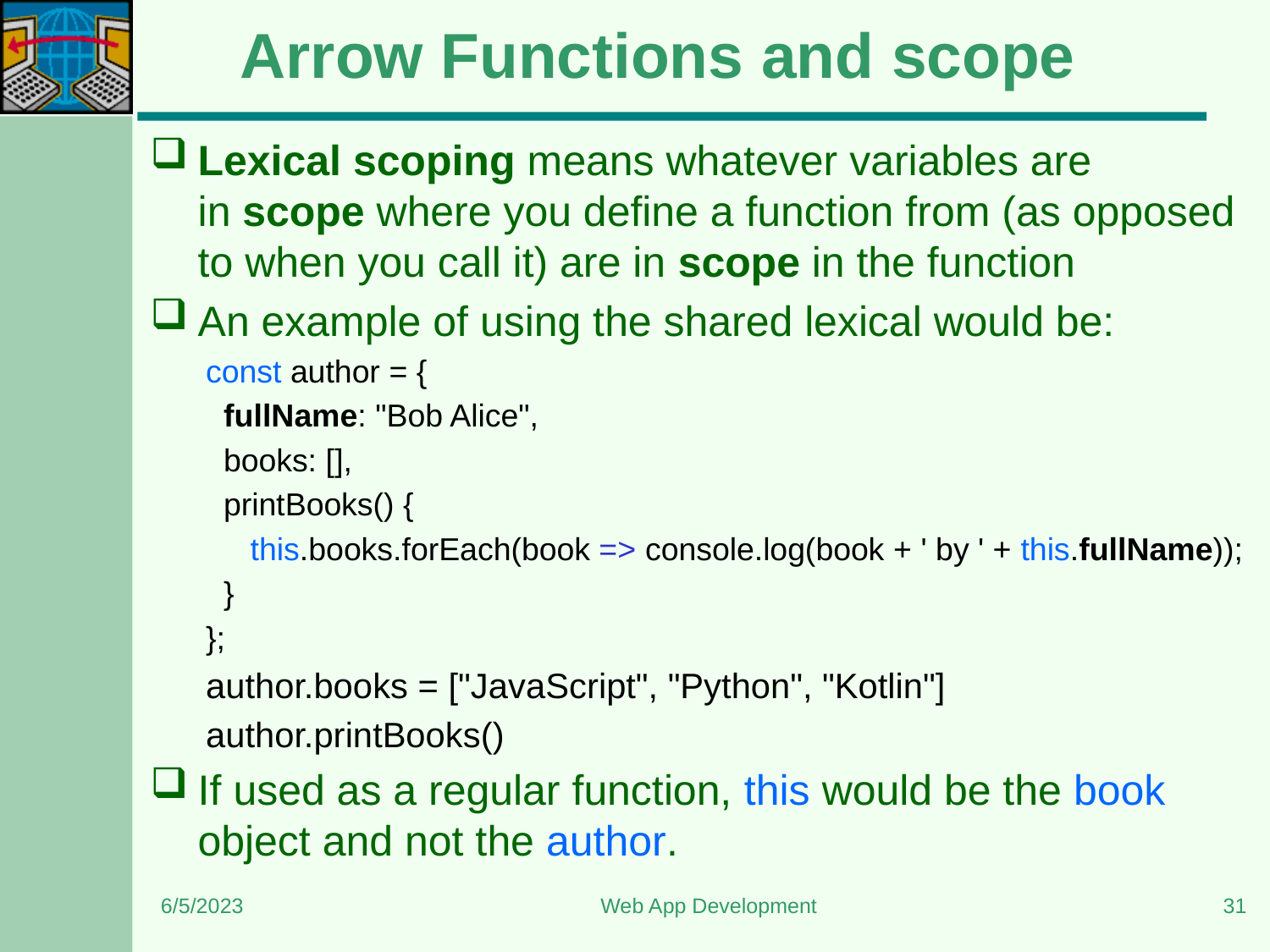

# Arrow Functions and scope
Lexical scoping means whatever variables are in scope where you define a function from (as opposed to when you call it) are in scope in the function
An example of using the shared lexical would be:
const author = {
  fullName: "Bob Alice",
  books: [],
  printBooks() {
     this.books.forEach(book => console.log(book + ' by ' + this.fullName));
  }
};
author.books = ["JavaScript", "Python", "Kotlin"]
author.printBooks()
If used as a regular function, this would be the book object and not the author.
6/5/2023
Web App Development
31